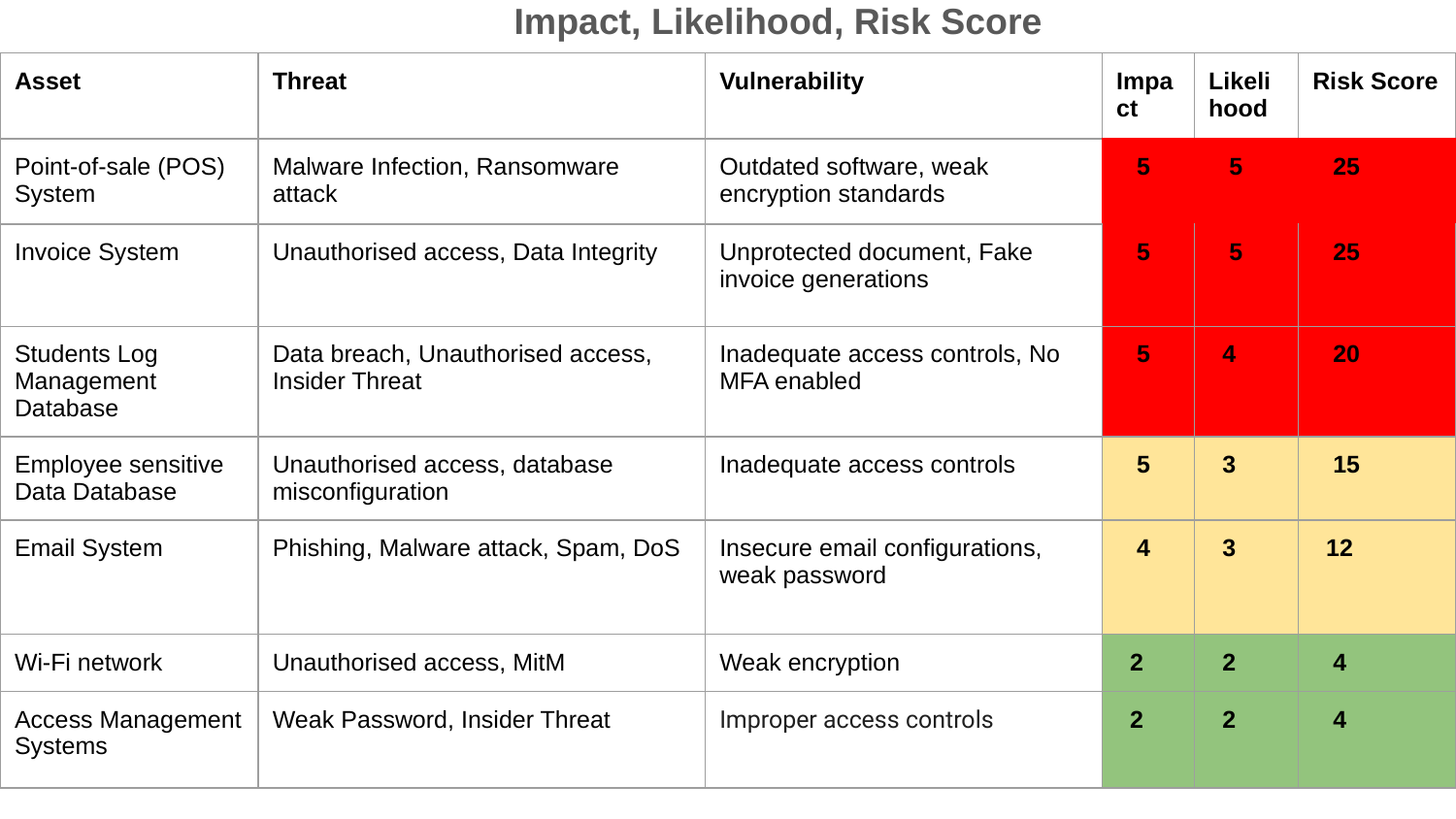

Impact, Likelihood, Risk Score
| Asset | Threat | Vulnerability | Impact | Likelihood | Risk Score |
| --- | --- | --- | --- | --- | --- |
| Point-of-sale (POS) System | Malware Infection, Ransomware attack | Outdated software, weak encryption standards | 5 | 5 | 25 |
| Invoice System | Unauthorised access, Data Integrity | Unprotected document, Fake invoice generations | 5 | 5 | 25 |
| Students Log Management Database | Data breach, Unauthorised access, Insider Threat | Inadequate access controls, No MFA enabled | 5 | 4 | 20 |
| Employee sensitive Data Database | Unauthorised access, database misconfiguration | Inadequate access controls | 5 | 3 | 15 |
| Email System | Phishing, Malware attack, Spam, DoS | Insecure email configurations, weak password | 4 | 3 | 12 |
| Wi-Fi network | Unauthorised access, MitM | Weak encryption | 2 | 2 | 4 |
| Access Management Systems | Weak Password, Insider Threat | Improper access controls | 2 | 2 | 4 |